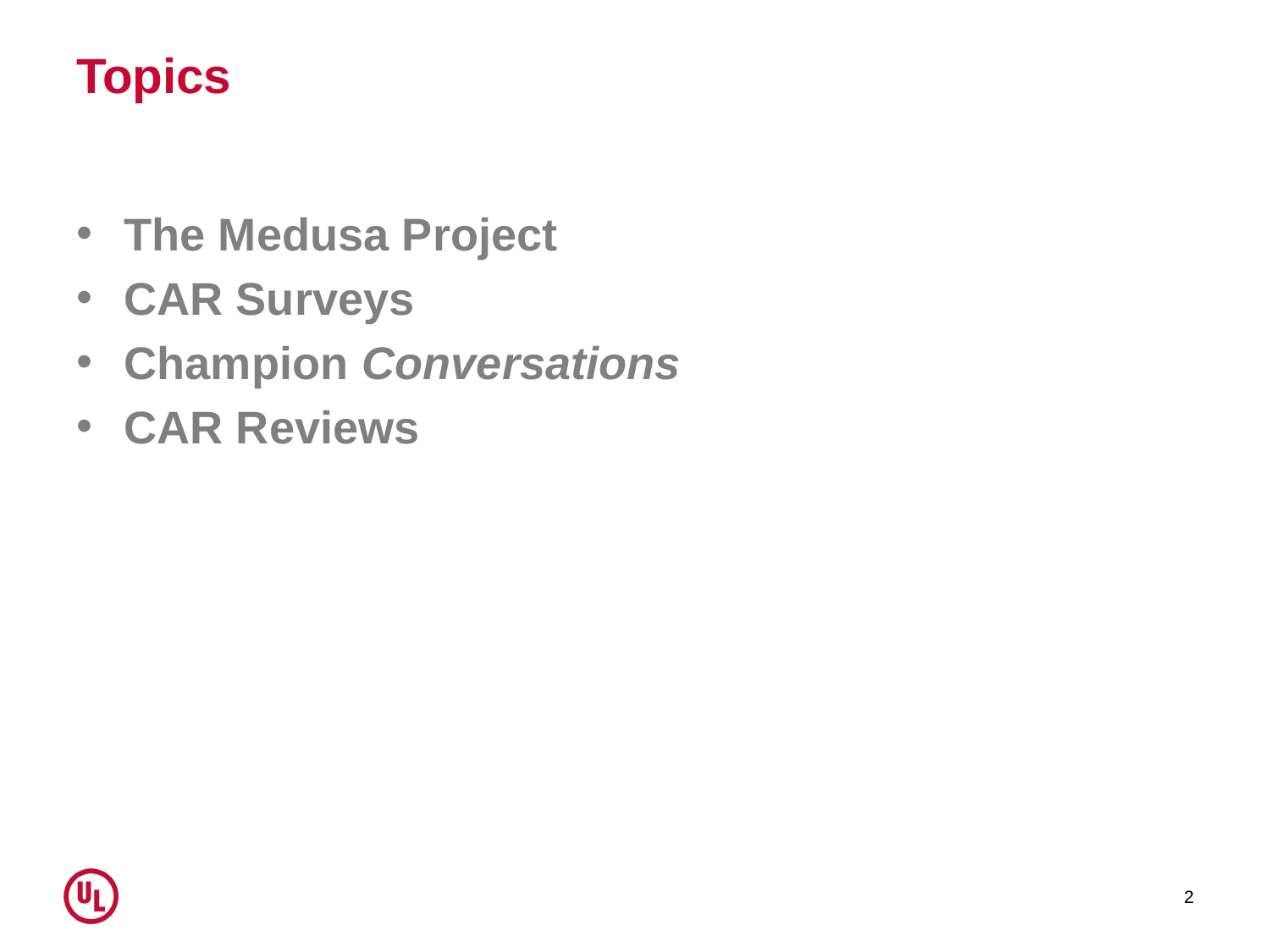

# Topics
The Medusa Project
CAR Surveys
Champion Conversations
CAR Reviews
2